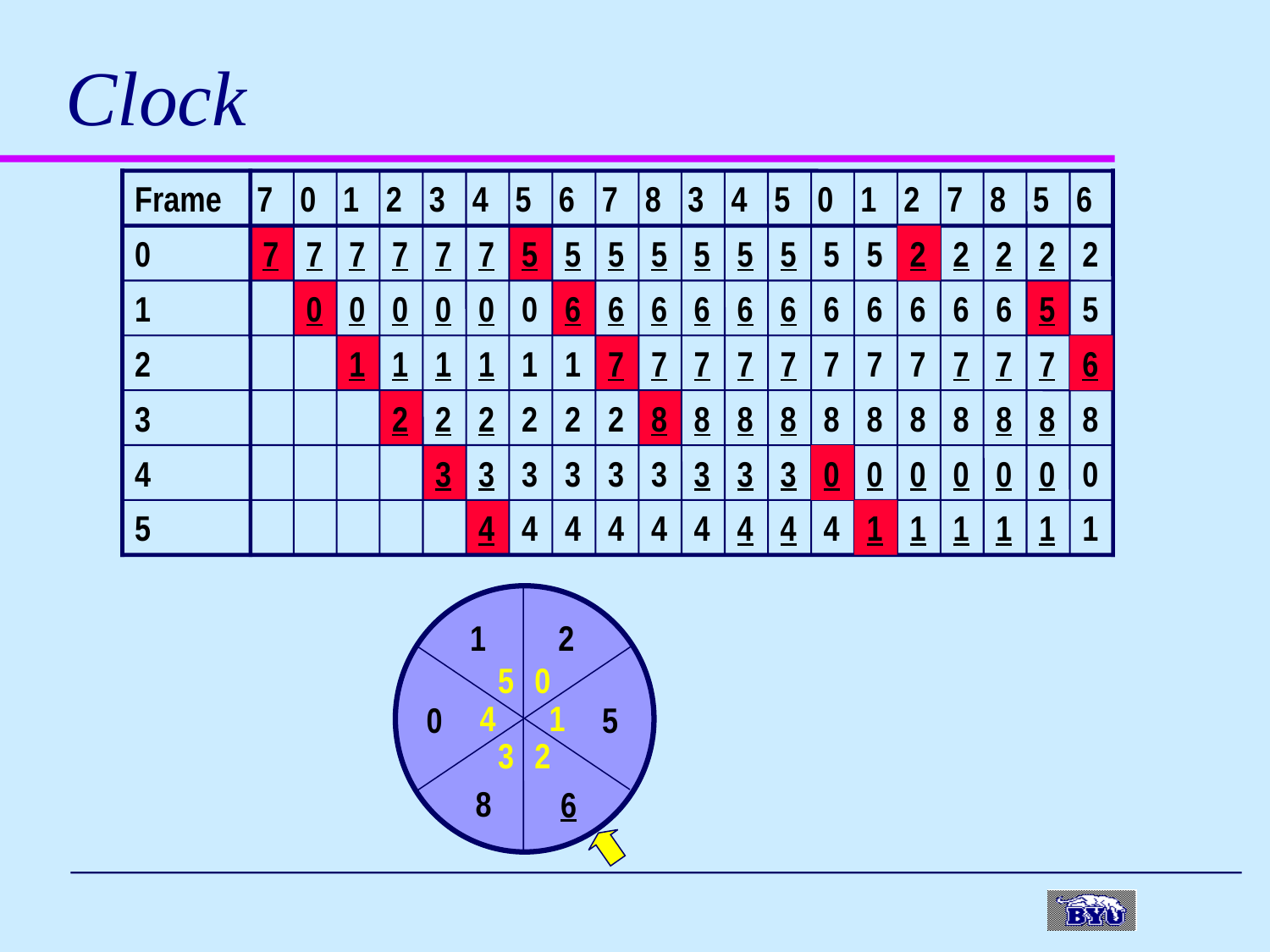

# Clock
Frame

7

0

1

2

3

4

5

0
7

7
1
7
0

0
2
7
0
1

1
3
7
0
1
2

2
1
5
6
7
8
0
4
0
4
7
0
1
2
3

3
4
5
6
7
8
3
4
3
5
7
0
1
2
3
4
4
5
5
6
7
8
3
4
4
2
5
6
7
8
0
1
1
3
5
6
7
8
3
4
8
5
2
6
7
8
0
1
8
6
5
0
1
2
3
4
5
8
2
6
7
8
0
1
7
7
2
6
7
8
0
1
2
8
5
6
7
2
3
4
7
7
5
6
1
2
3
4
6
6
2
5
7
8
0
1
5
0
5
6
7
8
3
4
2
5
6
8
0
1
6

1
4
4
2
7
5

5
0
1
4
6
0
3
0
5
3
3
2
2
1
8
8
7
7